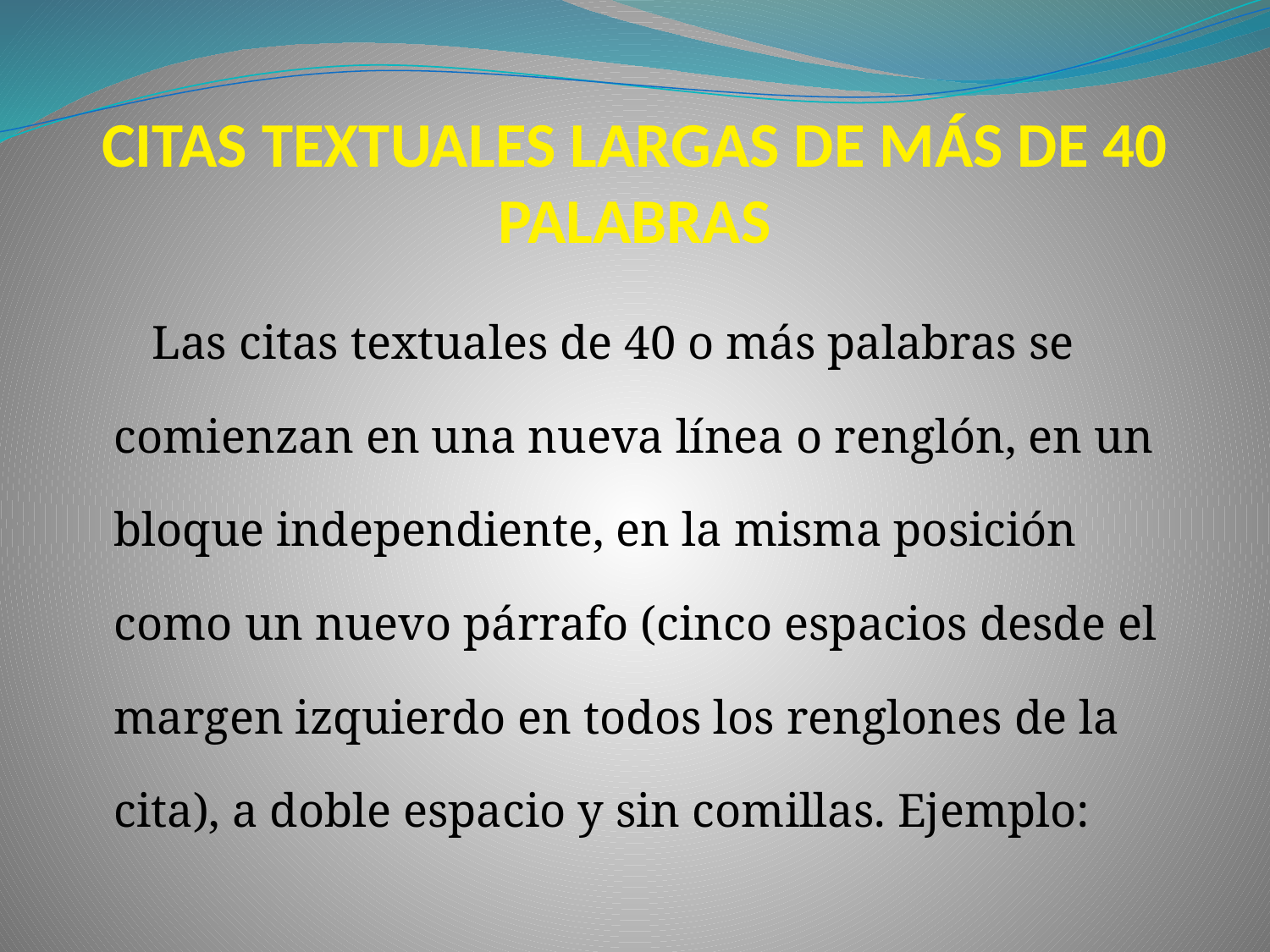

# CITAS TEXTUALES LARGAS DE MÁS DE 40 PALABRAS
Las citas textuales de 40 o más palabras se comienzan en una nueva línea o renglón, en un bloque independiente, en la misma posición como un nuevo párrafo (cinco espacios desde el margen izquierdo en todos los renglones de la cita), a doble espacio y sin comillas. Ejemplo: